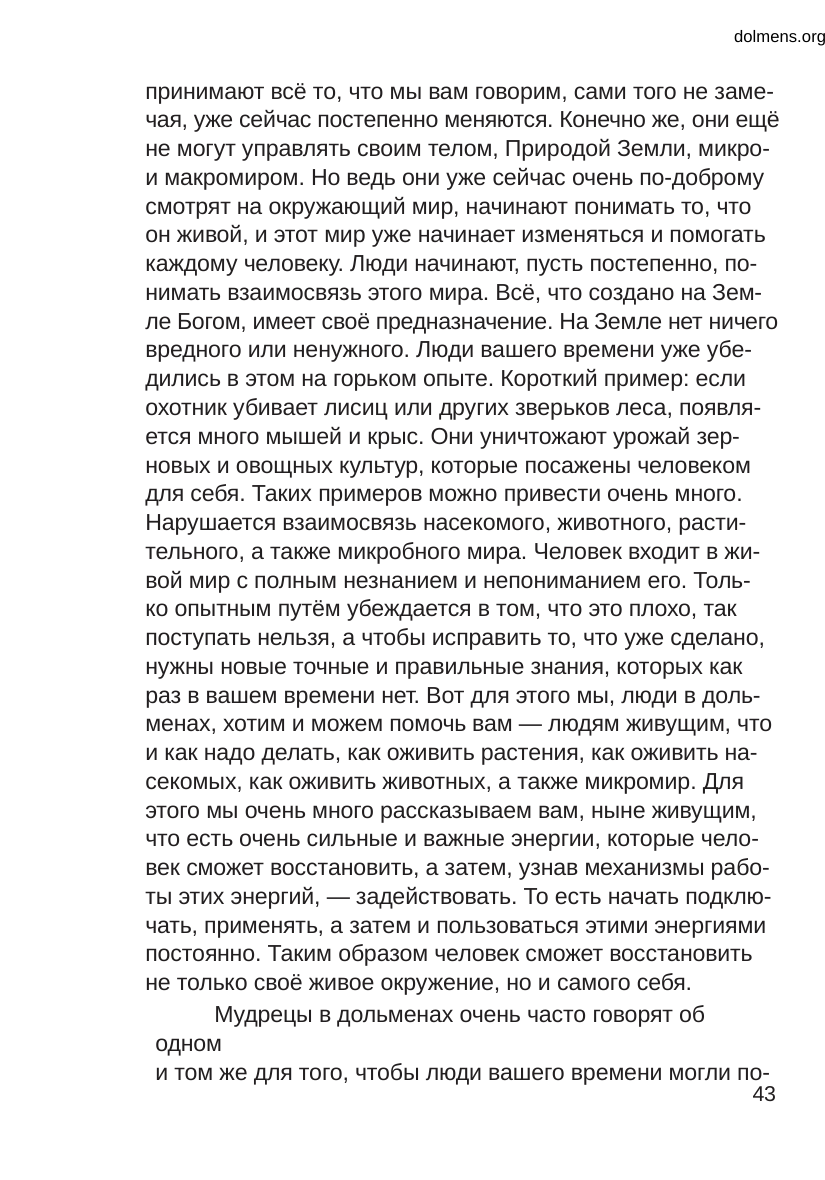

dolmens.org

принимают всё то, что мы вам говорим, сами того не заме-
чая, уже сейчас постепенно меняются. Конечно же, они ещё
не могут управлять своим телом, Природой Земли, микро-
и макромиром. Но ведь они уже сейчас очень по-доброму
смотрят на окружающий мир, начинают понимать то, что
он живой, и этот мир уже начинает изменяться и помогать
каждому человеку. Люди начинают, пусть постепенно, по-
нимать взаимосвязь этого мира. Всё, что создано на Зем-
ле Богом, имеет своё предназначение. На Земле нет ничего
вредного или ненужного. Люди вашего времени уже убе-
дились в этом на горьком опыте. Короткий пример: если
охотник убивает лисиц или других зверьков леса, появля-
ется много мышей и крыс. Они уничтожают урожай зер-
новых и овощных культур, которые посажены человеком
для себя. Таких примеров можно привести очень много.
Нарушается взаимосвязь насекомого, животного, расти-
тельного, а также микробного мира. Человек входит в жи-
вой мир с полным незнанием и непониманием его. Толь-
ко опытным путём убеждается в том, что это плохо, так
поступать нельзя, а чтобы исправить то, что уже сделано,
нужны новые точные и правильные знания, которых как
раз в вашем времени нет. Вот для этого мы, люди в доль-
менах, хотим и можем помочь вам — людям живущим, что
и как надо делать, как оживить растения, как оживить на-
секомых, как оживить животных, а также микромир. Для
этого мы очень много рассказываем вам, ныне живущим,
что есть очень сильные и важные энергии, которые чело-
век сможет восстановить, а затем, узнав механизмы рабо-
ты этих энергий, — задействовать. То есть начать подклю-
чать, применять, а затем и пользоваться этими энергиями
постоянно. Таким образом человек сможет восстановить
не только своё живое окружение, но и самого себя.

Мудрецы в дольменах очень часто говорят об одном
и том же для того, чтобы люди вашего времени могли по-

43